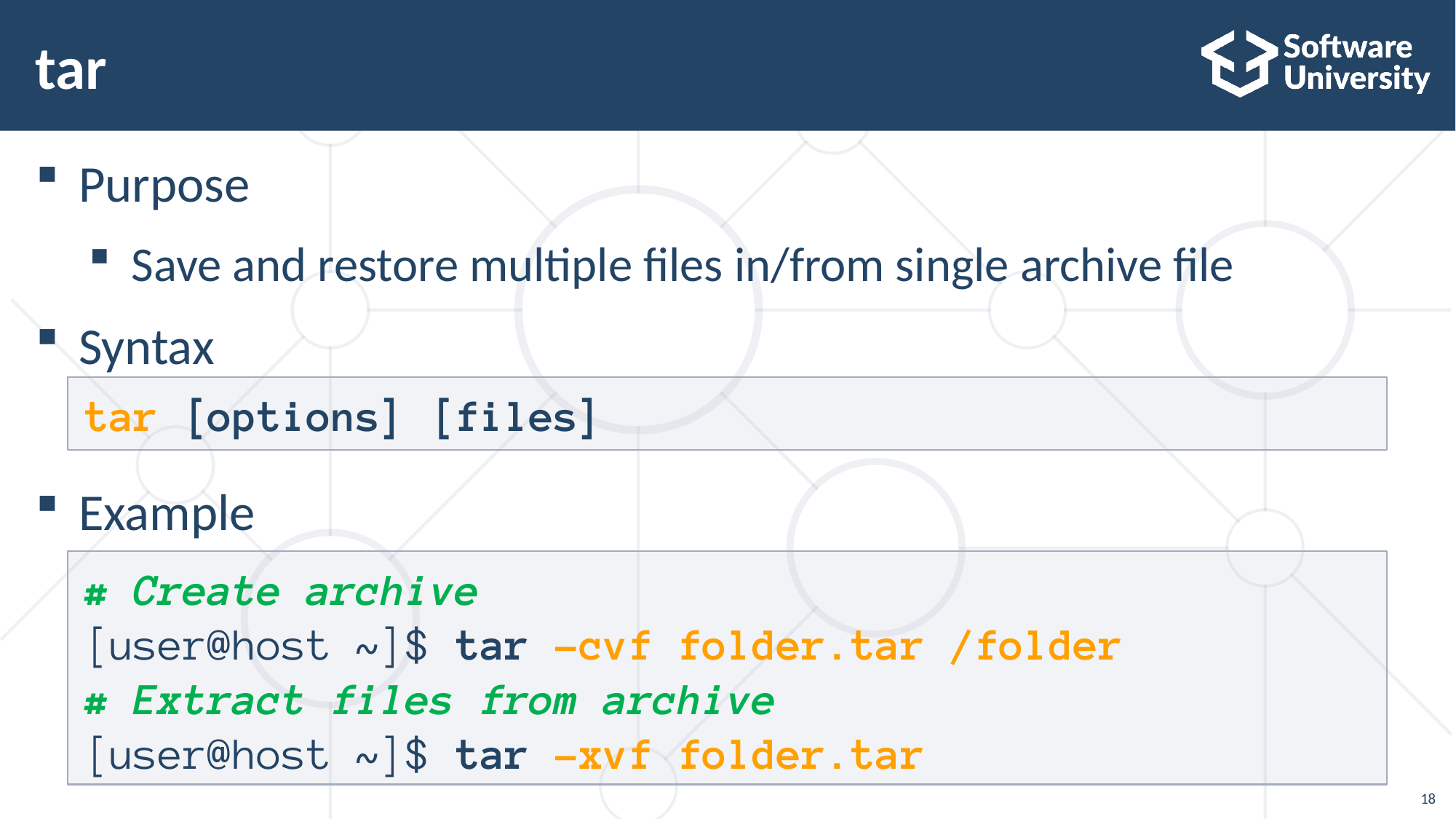

# tar
Purpose
Save and restore multiple files in/from single archive file
Syntax

Example

tar [options] [files]
# Create archive
[user@host ~]$ tar -cvf folder.tar /folder
# Extract files from archive
[user@host ~]$ tar -xvf folder.tar
18